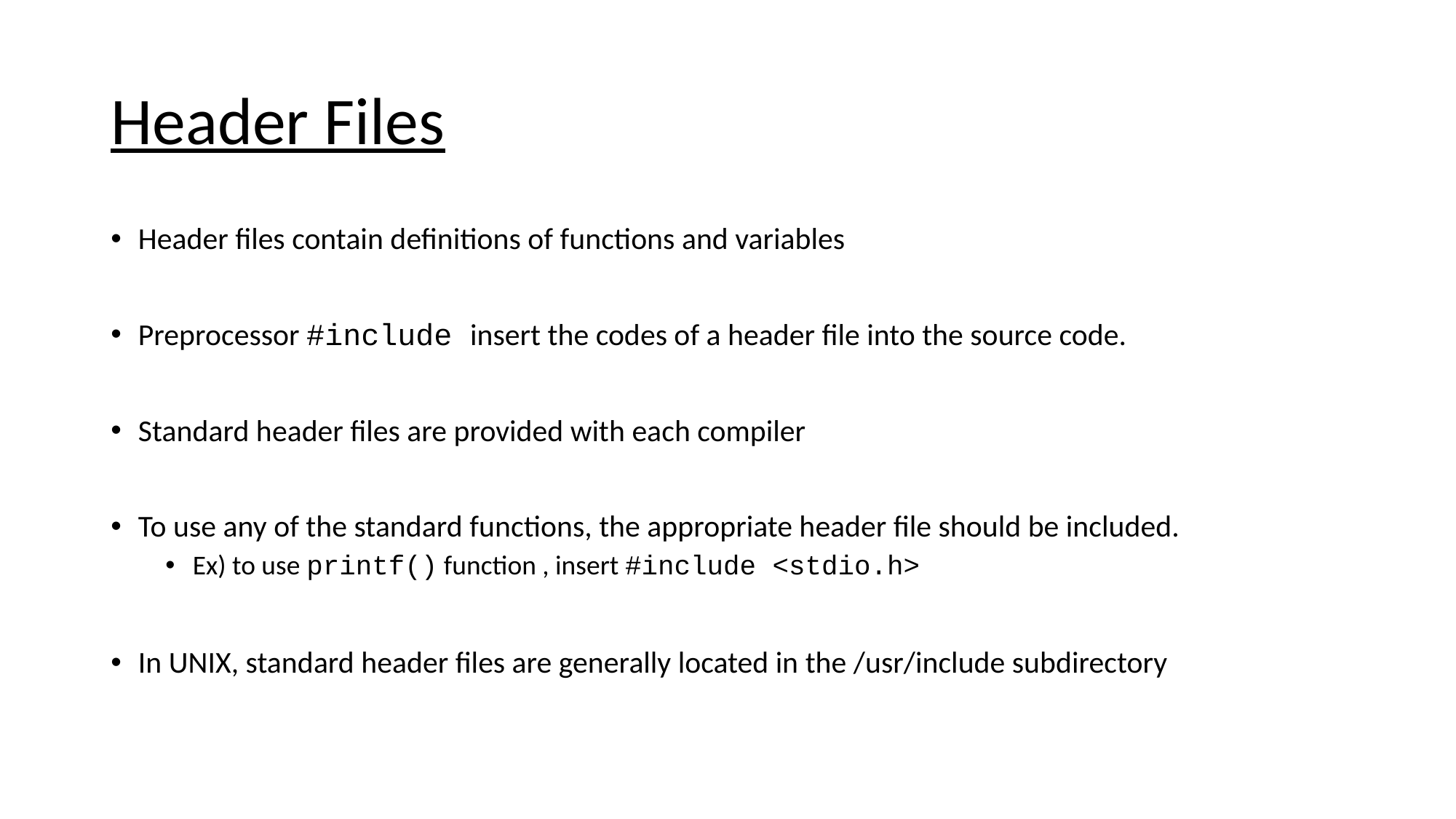

# Header Files
Header files contain definitions of functions and variables

Preprocessor #include insert the codes of a header file into the source code.

Standard header files are provided with each compiler

To use any of the standard functions, the appropriate header file should be included.
Ex) to use printf() function , insert #include <stdio.h>

In UNIX, standard header files are generally located in the /usr/include subdirectory